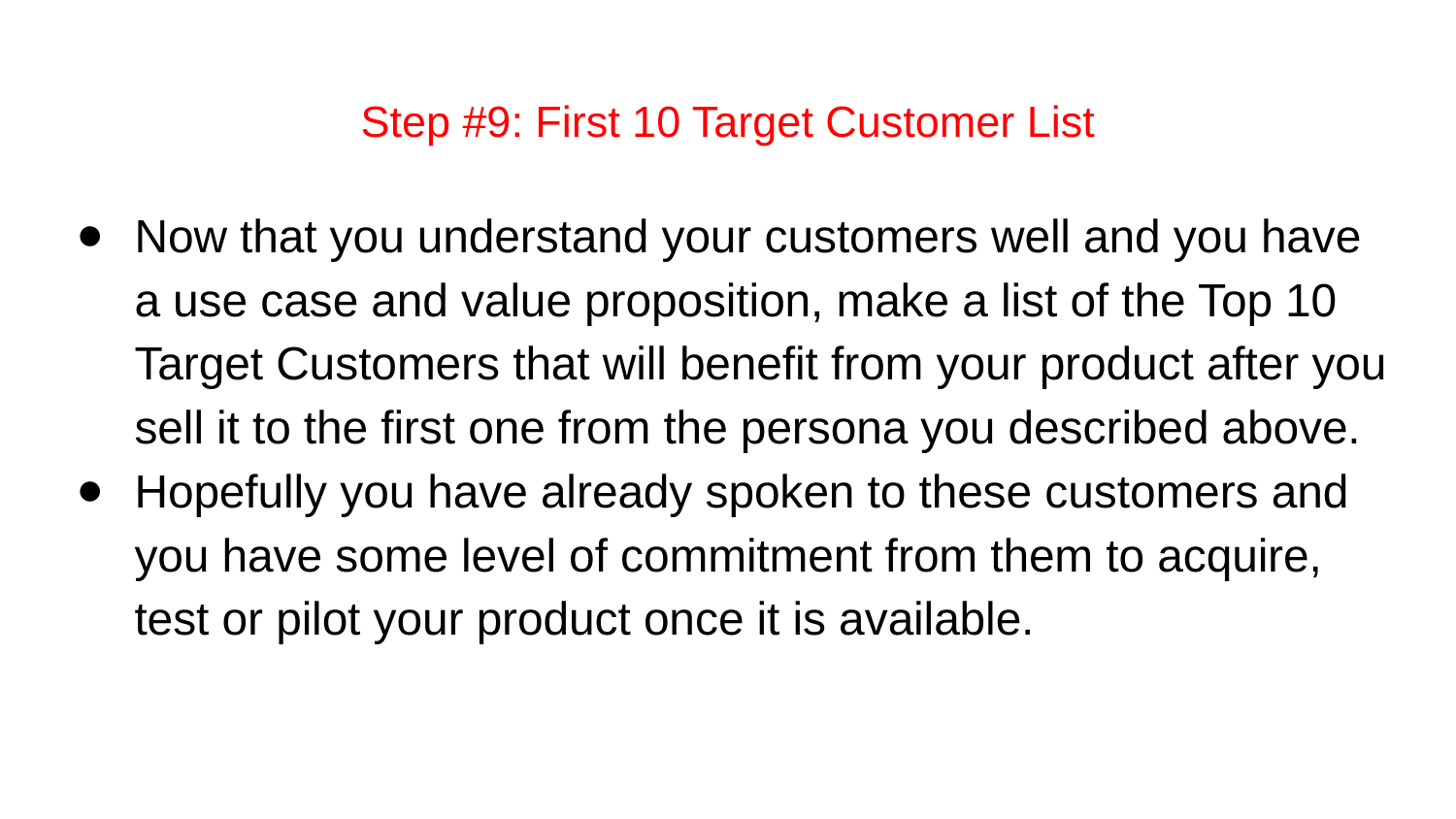

# Step #9: First 10 Target Customer List

Now that you understand your customers well and you have a use case and value proposition, make a list of the Top 10 Target Customers that will benefit from your product after you sell it to the first one from the persona you described above.
Hopefully you have already spoken to these customers and you have some level of commitment from them to acquire, test or pilot your product once it is available.